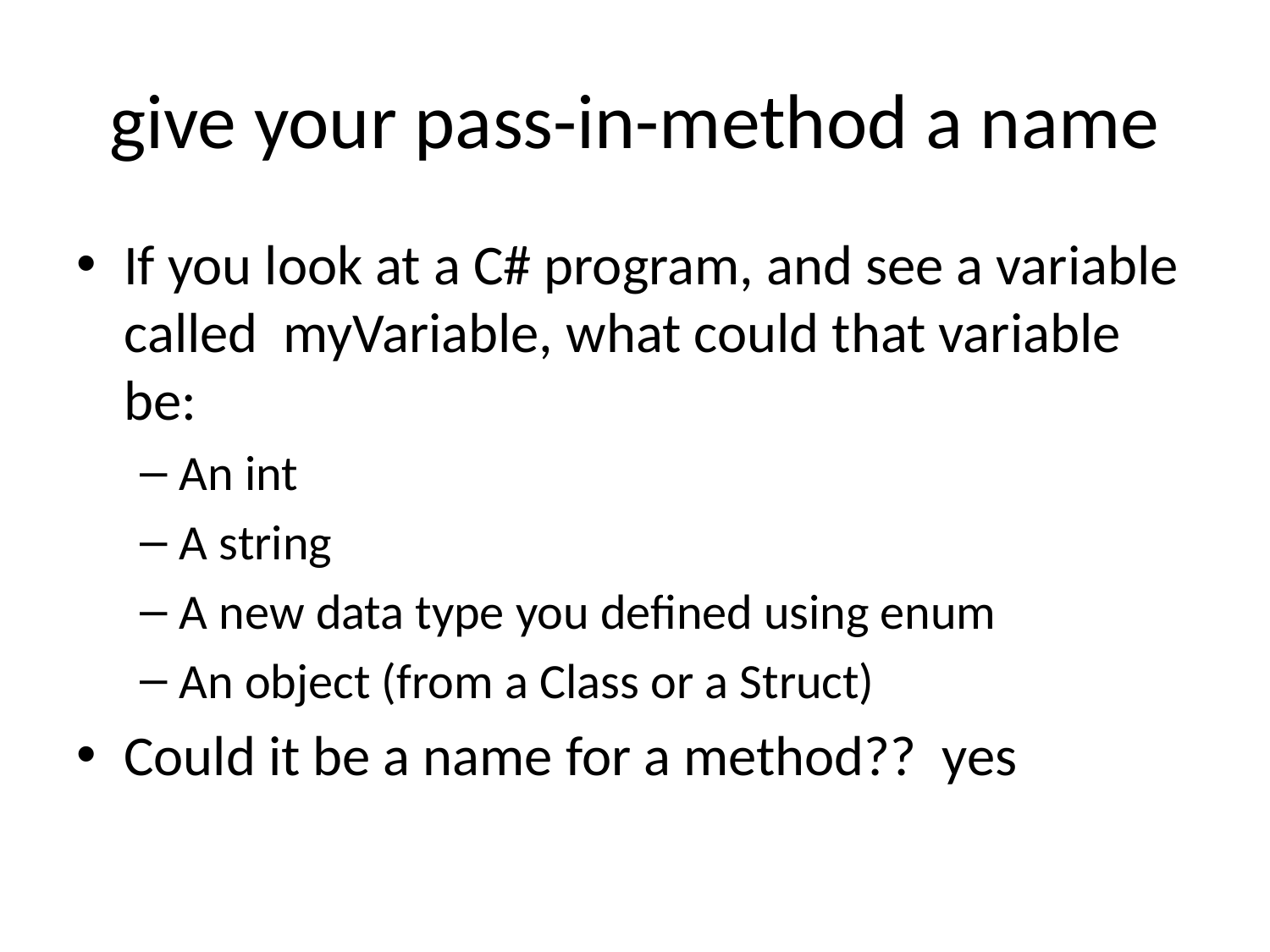

# give your pass-in-method a name
If you look at a C# program, and see a variable called  myVariable, what could that variable be:
An int
A string
A new data type you defined using enum
An object (from a Class or a Struct)
Could it be a name for a method??  yes